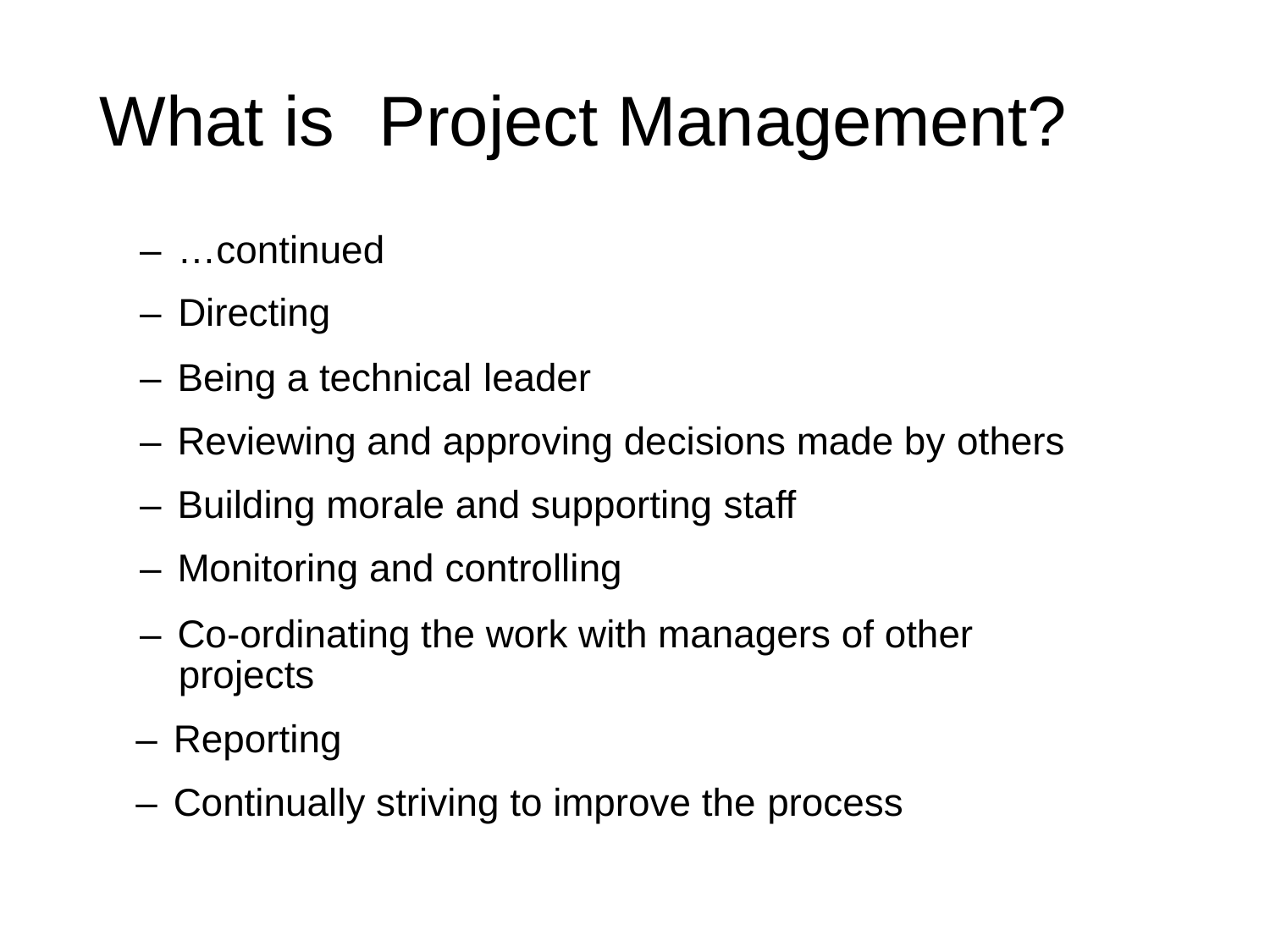

# What is	Project Management?
–  …continued
–  Directing
–  Being a technical leader
–  Reviewing and approving decisions made by others
–  Building morale and supporting staff
–  Monitoring and controlling
–  Co-ordinating the work with managers of other  projects
–  Reporting
–  Continually striving to improve the process